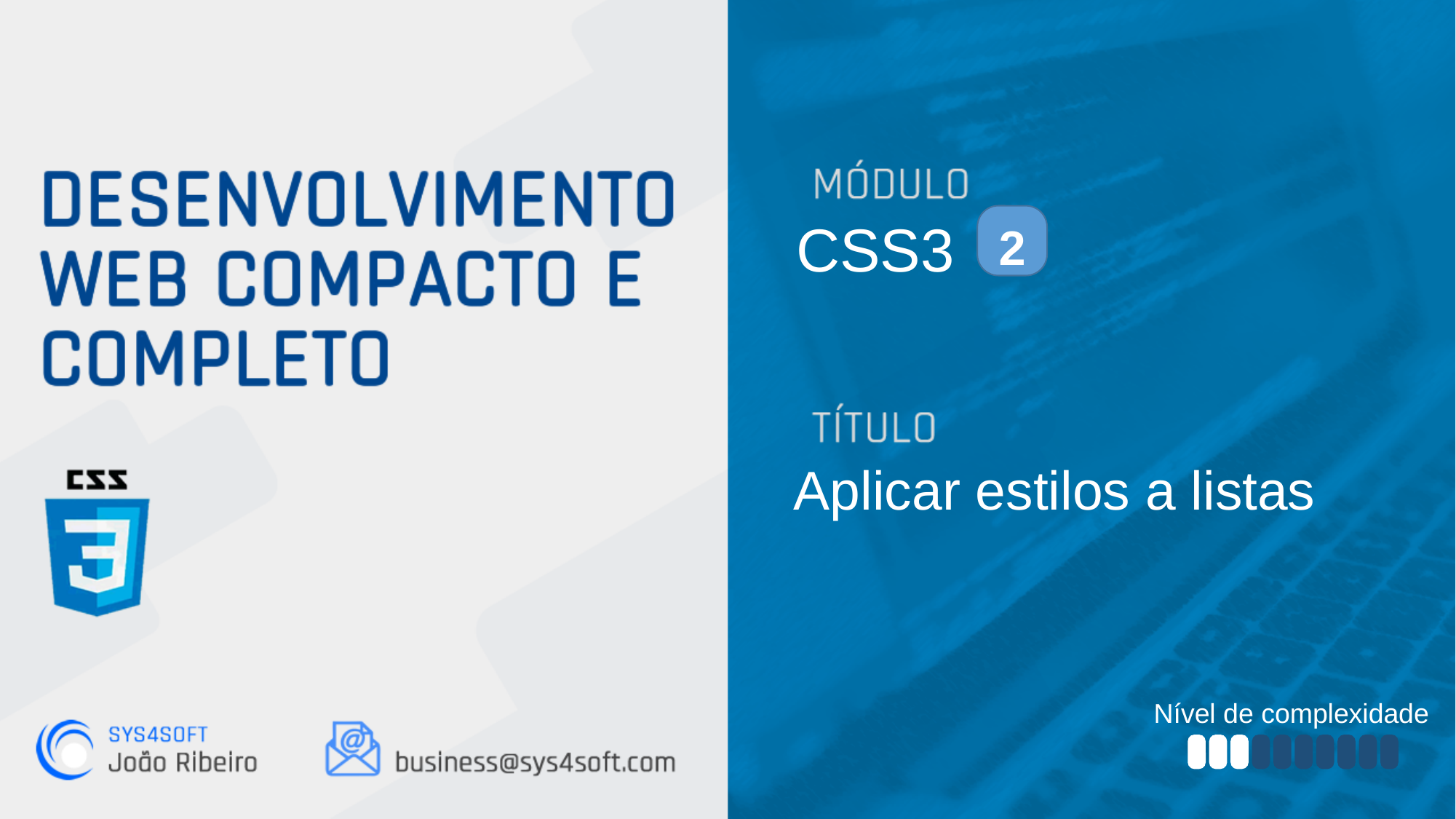

CSS3
2
Aplicar estilos a listas
Nível de complexidade